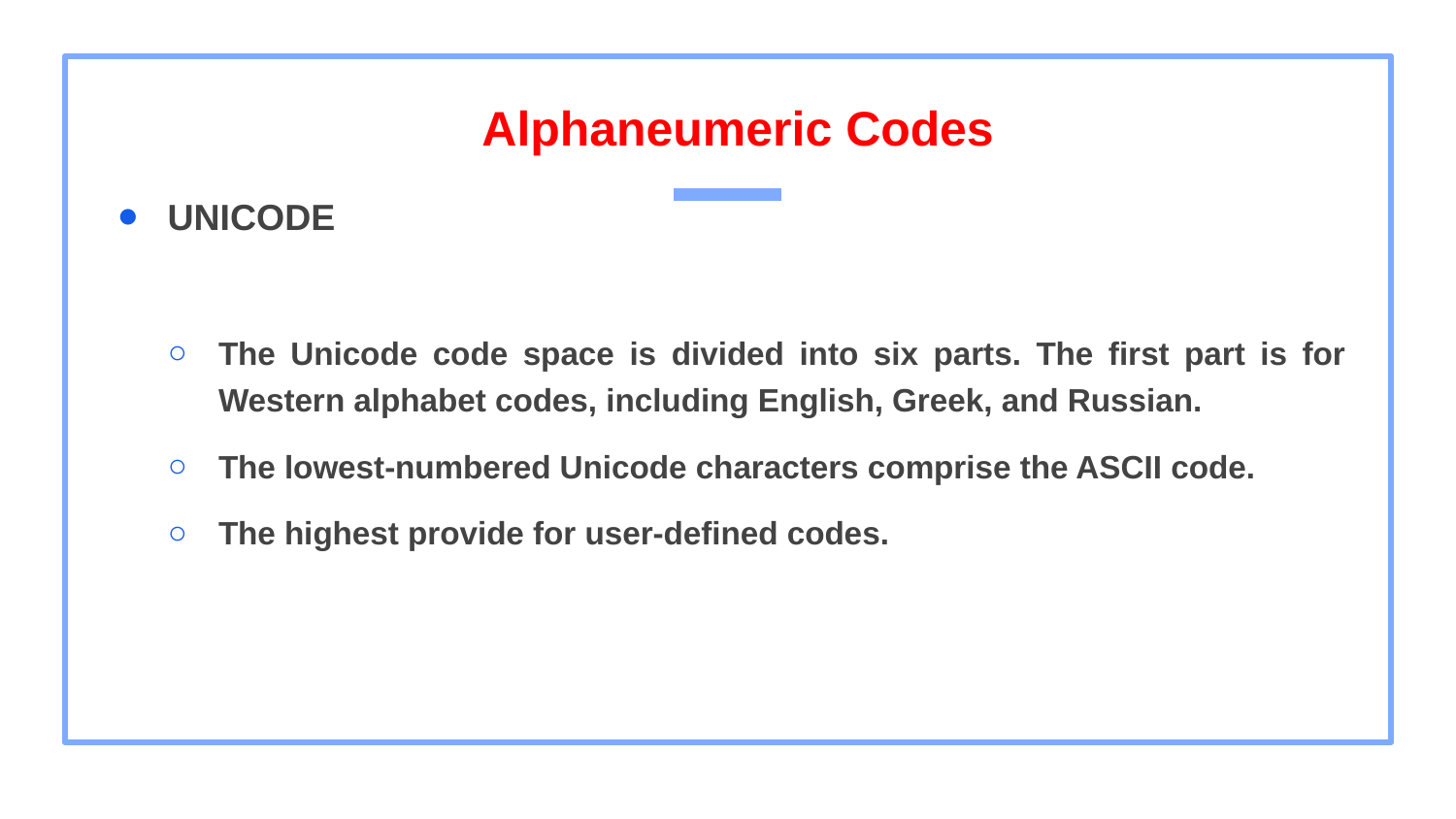

# Alphaneumeric Codes
UNICODE
The Unicode code space is divided into six parts. The first part is for Western alphabet codes, including English, Greek, and Russian.
The lowest-numbered Unicode characters comprise the ASCII code.
The highest provide for user-defined codes.